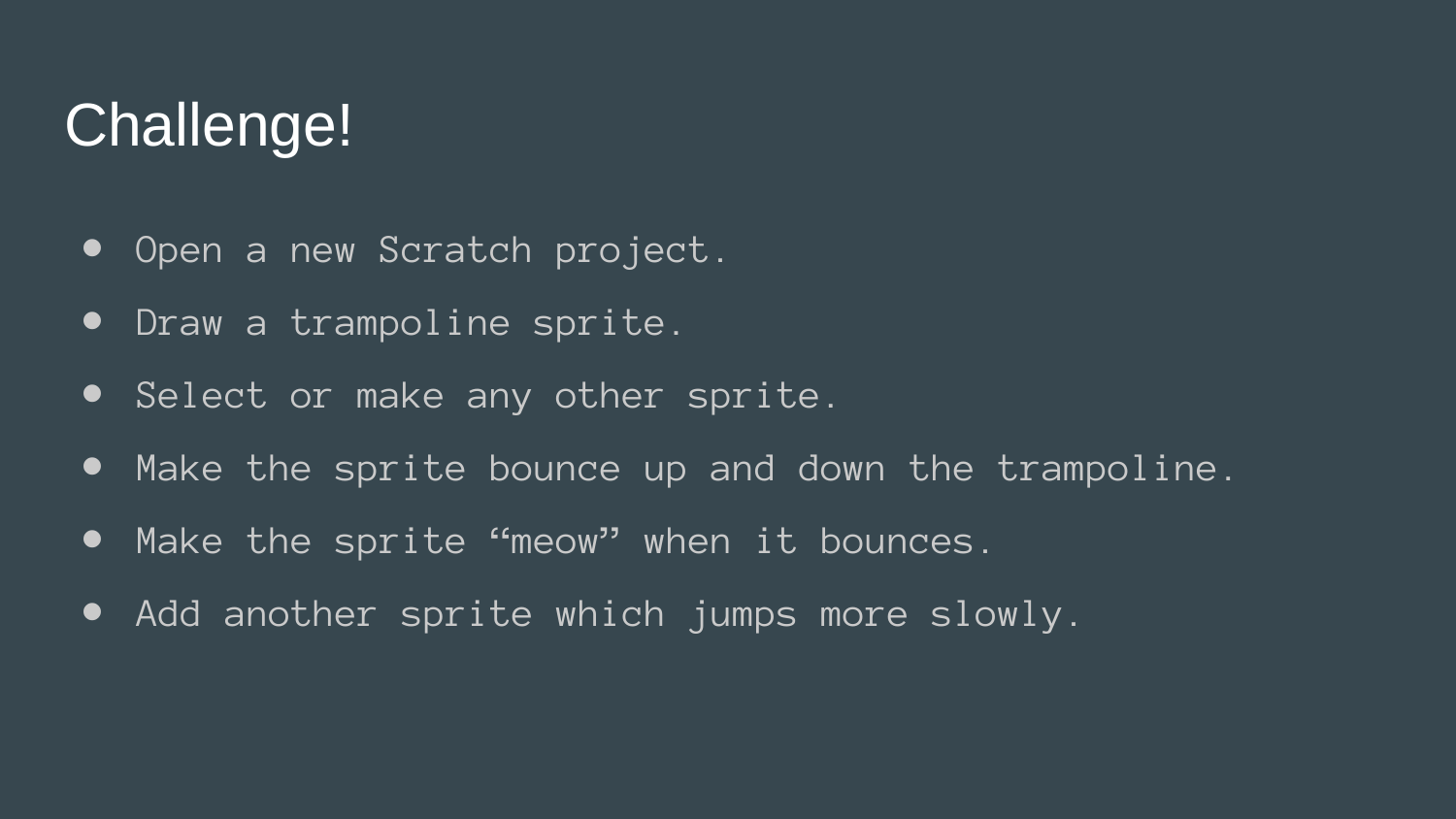

# Challenge!
Open a new Scratch project.
Draw a trampoline sprite.
Select or make any other sprite.
Make the sprite bounce up and down the trampoline.
Make the sprite “meow” when it bounces.
Add another sprite which jumps more slowly.